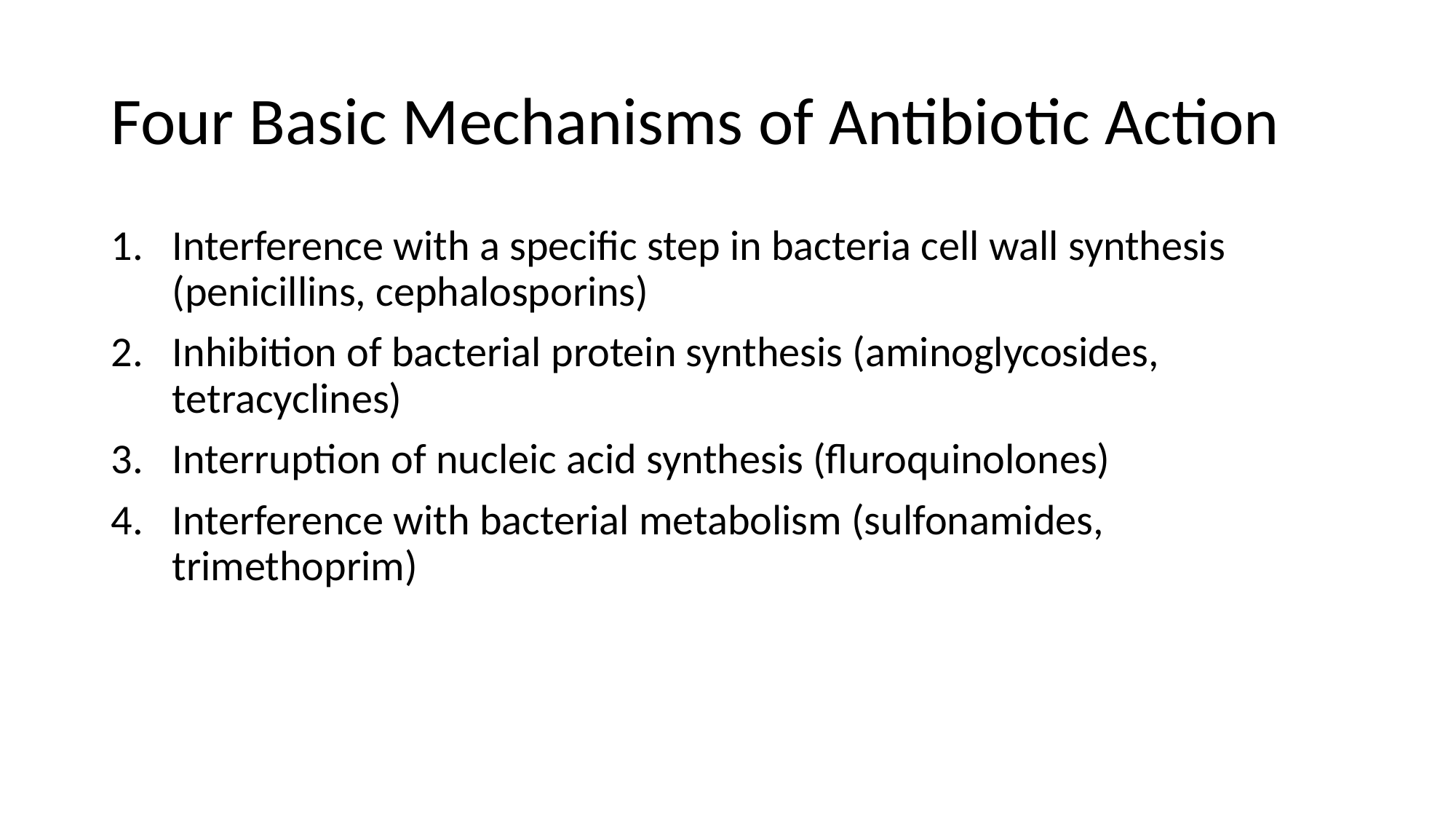

# Four Basic Mechanisms of Antibiotic Action
Interference with a specific step in bacteria cell wall synthesis (penicillins, cephalosporins)
Inhibition of bacterial protein synthesis (aminoglycosides, tetracyclines)
Interruption of nucleic acid synthesis (fluroquinolones)
Interference with bacterial metabolism (sulfonamides, trimethoprim)

27